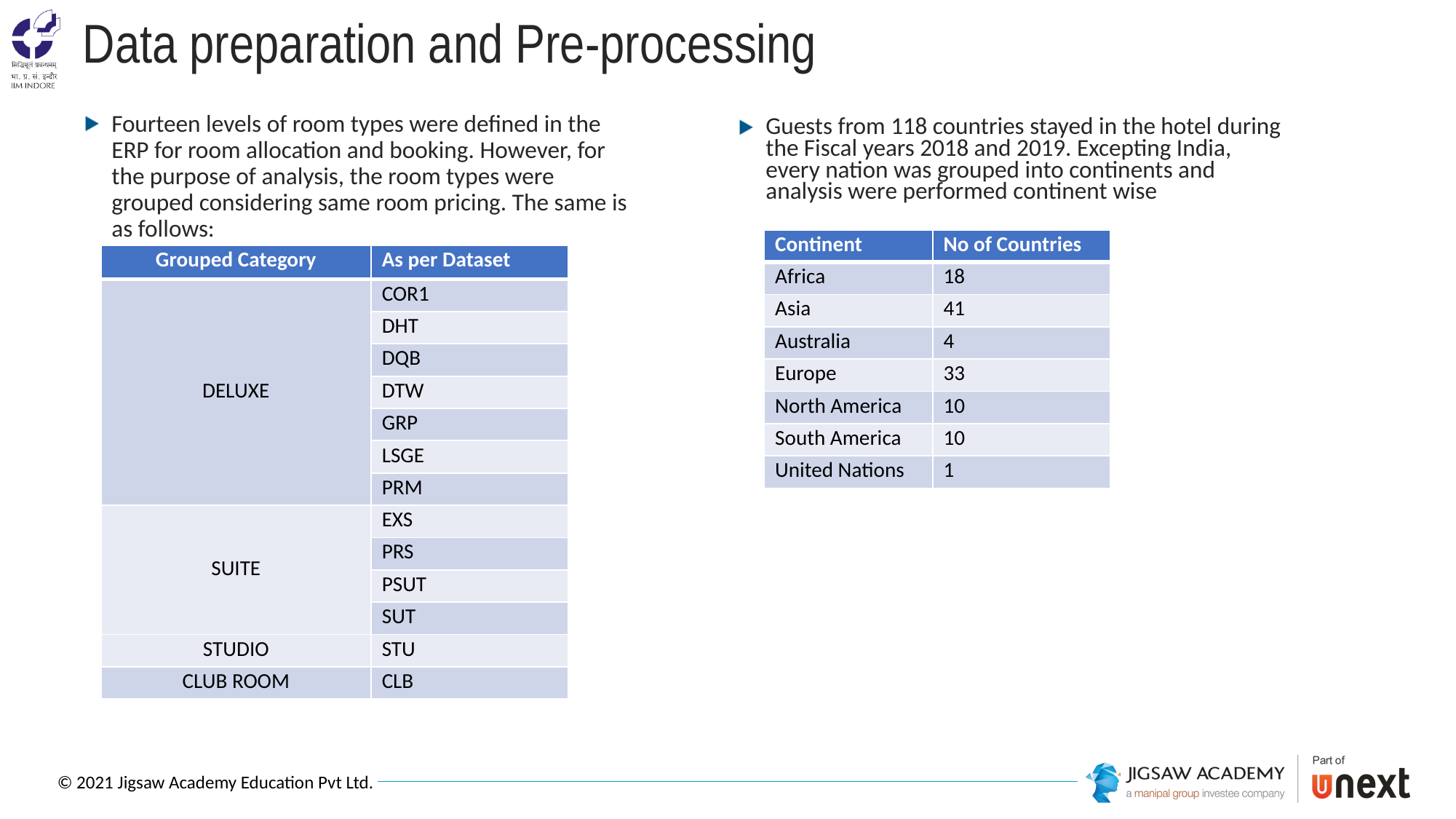

# Data preparation and Pre-processing
Fourteen levels of room types were defined in the ERP for room allocation and booking. However, for the purpose of analysis, the room types were grouped considering same room pricing. The same is as follows:

Guests from 118 countries stayed in the hotel during the Fiscal years 2018 and 2019. Excepting India, every nation was grouped into continents and analysis were performed continent wise

| Continent | No of Countries |
| --- | --- |
| Africa | 18 |
| Asia | 41 |
| Australia | 4 |
| Europe | 33 |
| North America | 10 |
| South America | 10 |
| United Nations | 1 |
| Grouped Category | As per Dataset |
| --- | --- |
| DELUXE | COR1 |
|  | DHT |
|  | DQB |
|  | DTW |
|  | GRP |
|  | LSGE |
|  | PRM |
| SUITE | EXS |
|  | PRS |
|  | PSUT |
|  | SUT |
| STUDIO | STU |
| CLUB ROOM | CLB |